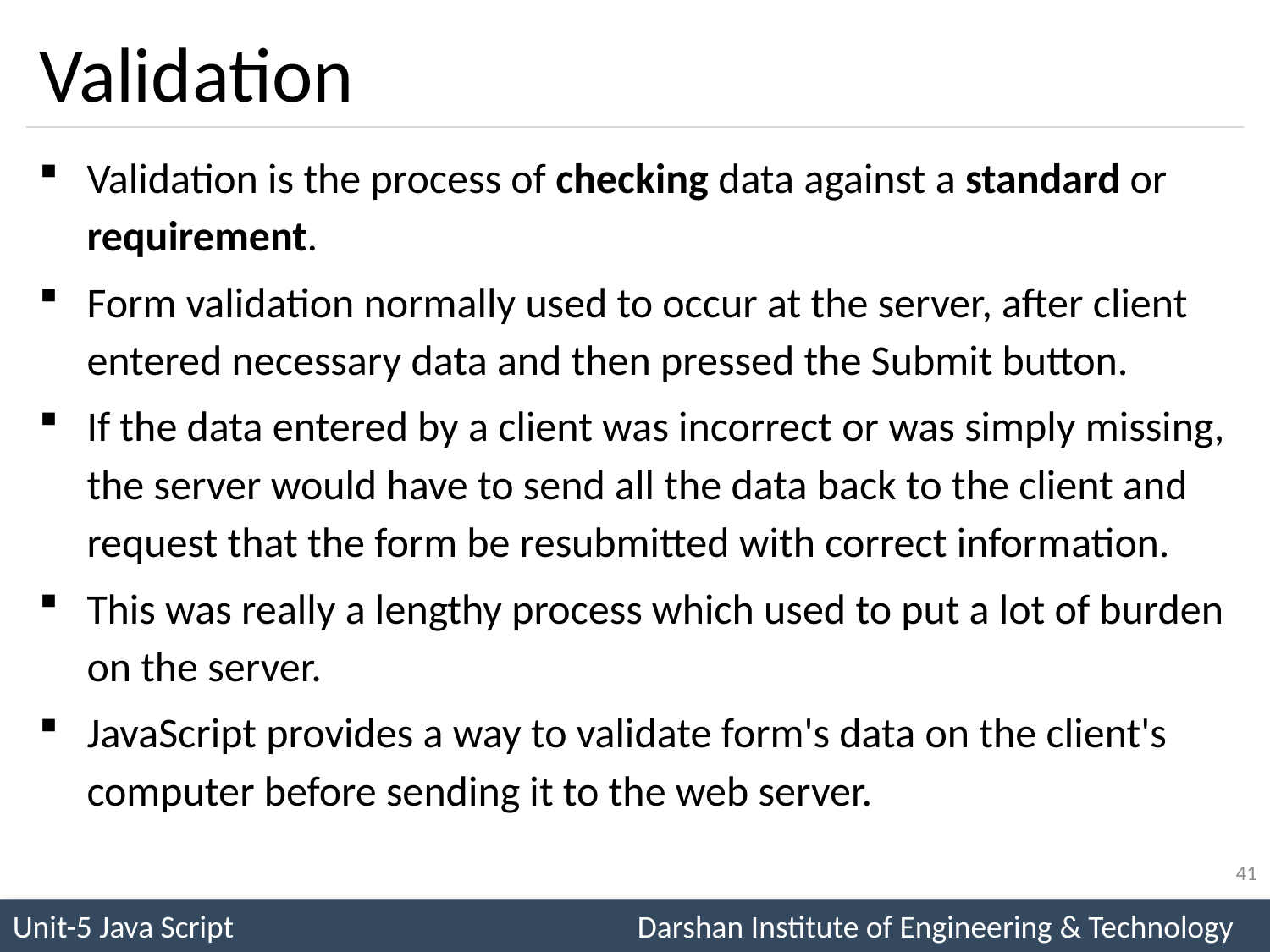

# Validation
Validation is the process of checking data against a standard or requirement.
Form validation normally used to occur at the server, after client entered necessary data and then pressed the Submit button.
If the data entered by a client was incorrect or was simply missing, the server would have to send all the data back to the client and request that the form be resubmitted with correct information.
This was really a lengthy process which used to put a lot of burden on the server.
JavaScript provides a way to validate form's data on the client's computer before sending it to the web server.
41